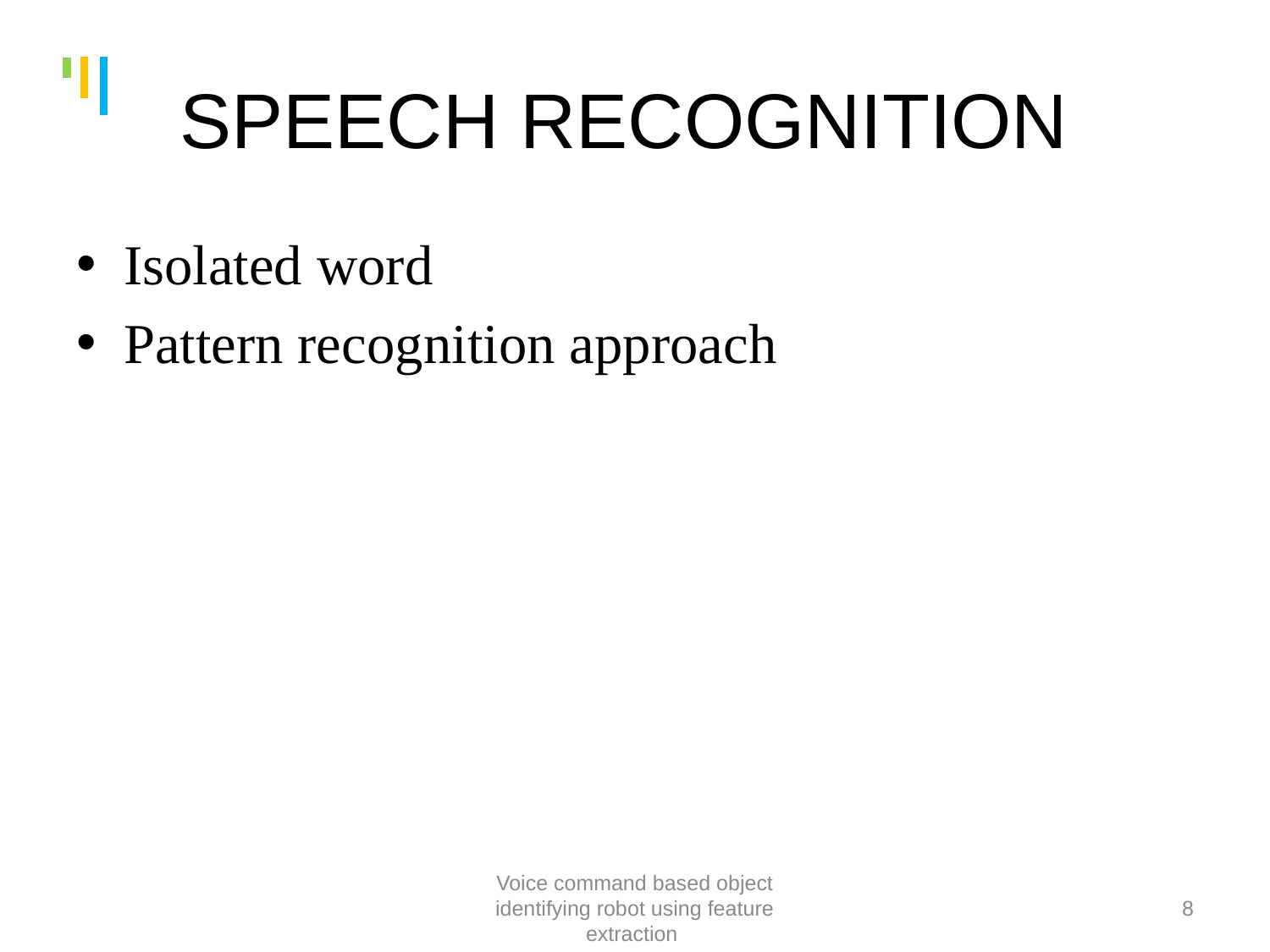

# SPEECH RECOGNITION
Isolated word
Pattern recognition approach
Voice command based object identifying robot using feature extraction
8